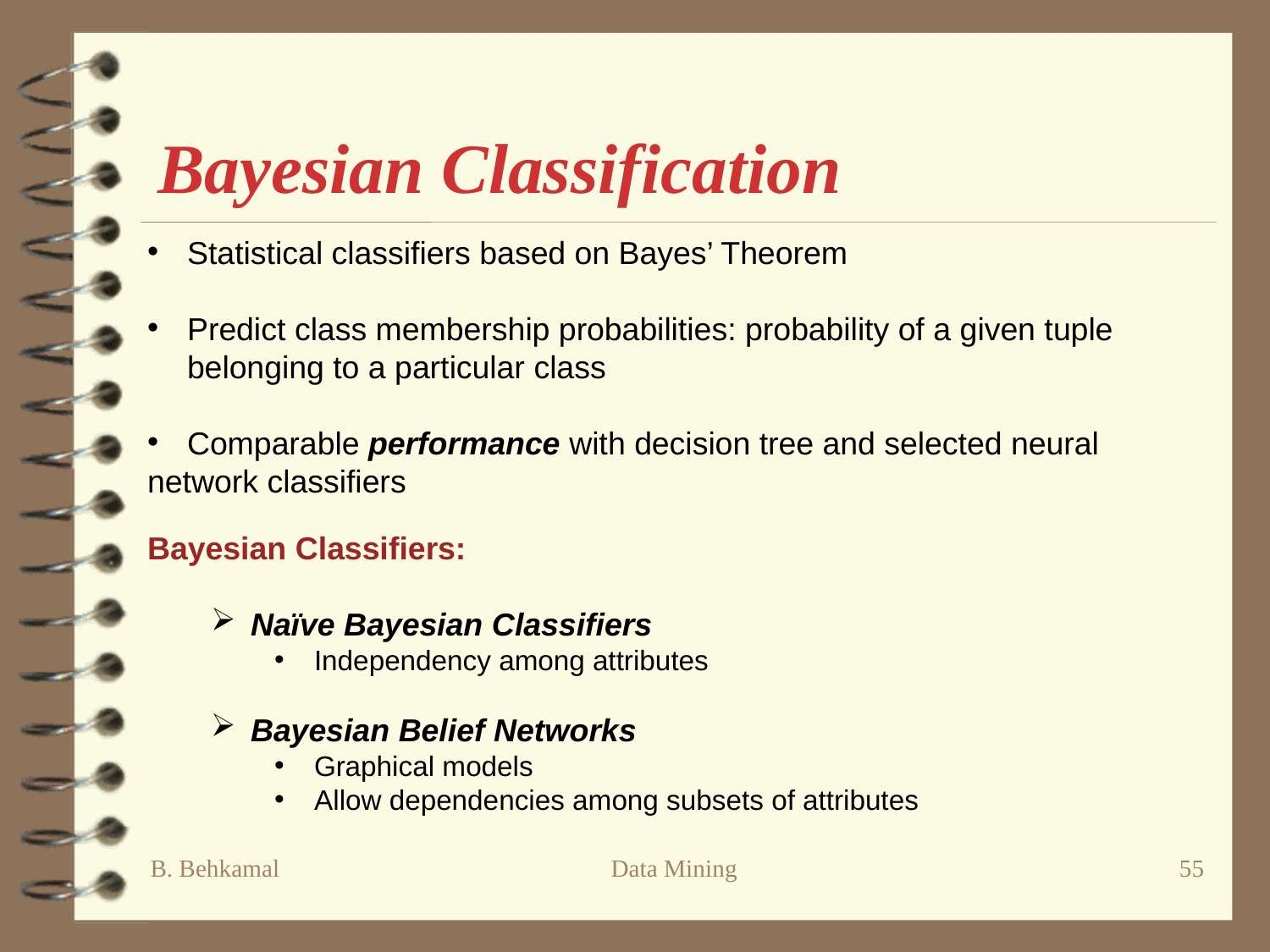

Bayesian Classification
Statistical classifiers based on Bayes’ Theorem

Predict class membership probabilities: probability of a given tuple belonging to a particular class

Comparable performance with decision tree and selected neural
network classifiers

Bayesian Classifiers:

Naïve Bayesian Classifiers
Independency among attributes

Bayesian Belief Networks
Graphical models
Allow dependencies among subsets of attributes
B. Behkamal
Data Mining
55